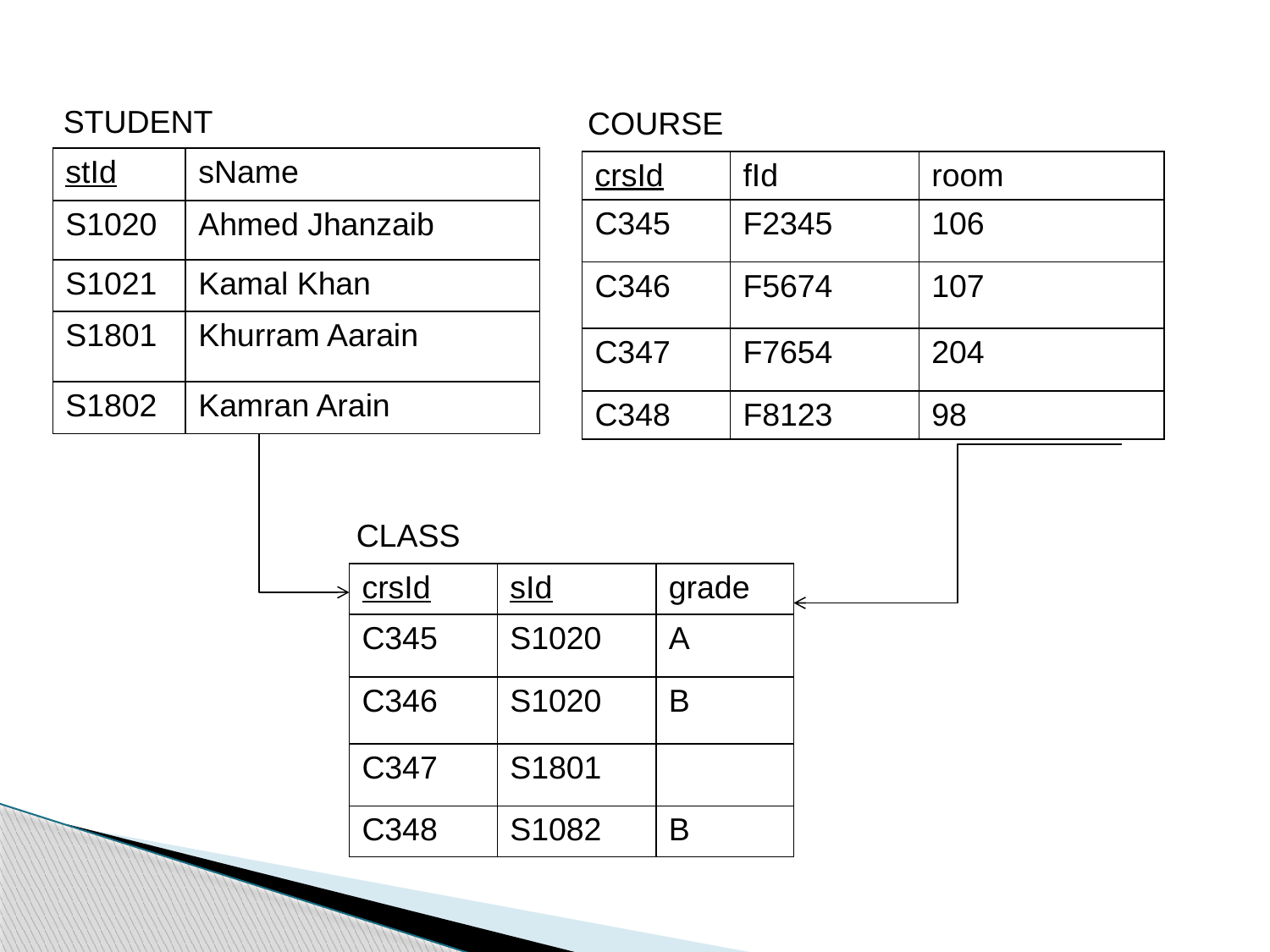

STUDENT
COURSE
| stId | sName |
| --- | --- |
| S1020 | Ahmed Jhanzaib |
| S1021 | Kamal Khan |
| S1801 | Khurram Aarain |
| S1802 | Kamran Arain |
| crsId | fId | room |
| --- | --- | --- |
| C345 | F2345 | 106 |
| C346 | F5674 | 107 |
| C347 | F7654 | 204 |
| C348 | F8123 | 98 |
CLASS
| crsId | sId | grade |
| --- | --- | --- |
| C345 | S1020 | A |
| C346 | S1020 | B |
| C347 | S1801 |  |
| C348 | S1082 | B |